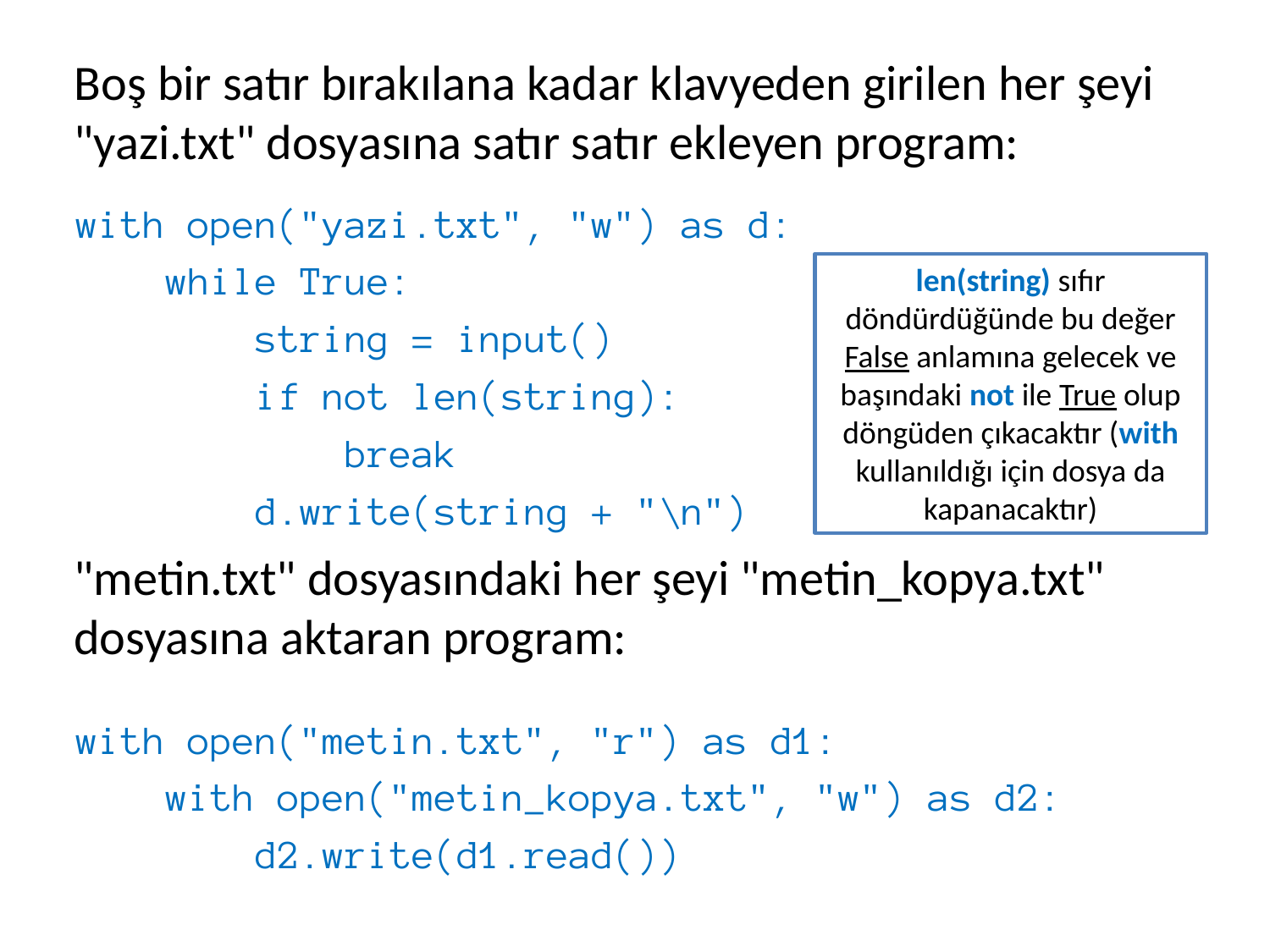

Boş bir satır bırakılana kadar klavyeden girilen her şeyi "yazi.txt" dosyasına satır satır ekleyen program:
with open("yazi.txt", "w") as d:
    while True:
        string = input()
        if not len(string):
            break
        d.write(string + "\n")

with open("metin.txt", "r") as d1:
    with open("metin_kopya.txt", "w") as d2:
        d2.write(d1.read())
len(string) sıfır döndürdüğünde bu değer False anlamına gelecek ve başındaki not ile True olup döngüden çıkacaktır (with kullanıldığı için dosya da kapanacaktır)
"metin.txt" dosyasındaki her şeyi "metin_kopya.txt" dosyasına aktaran program: